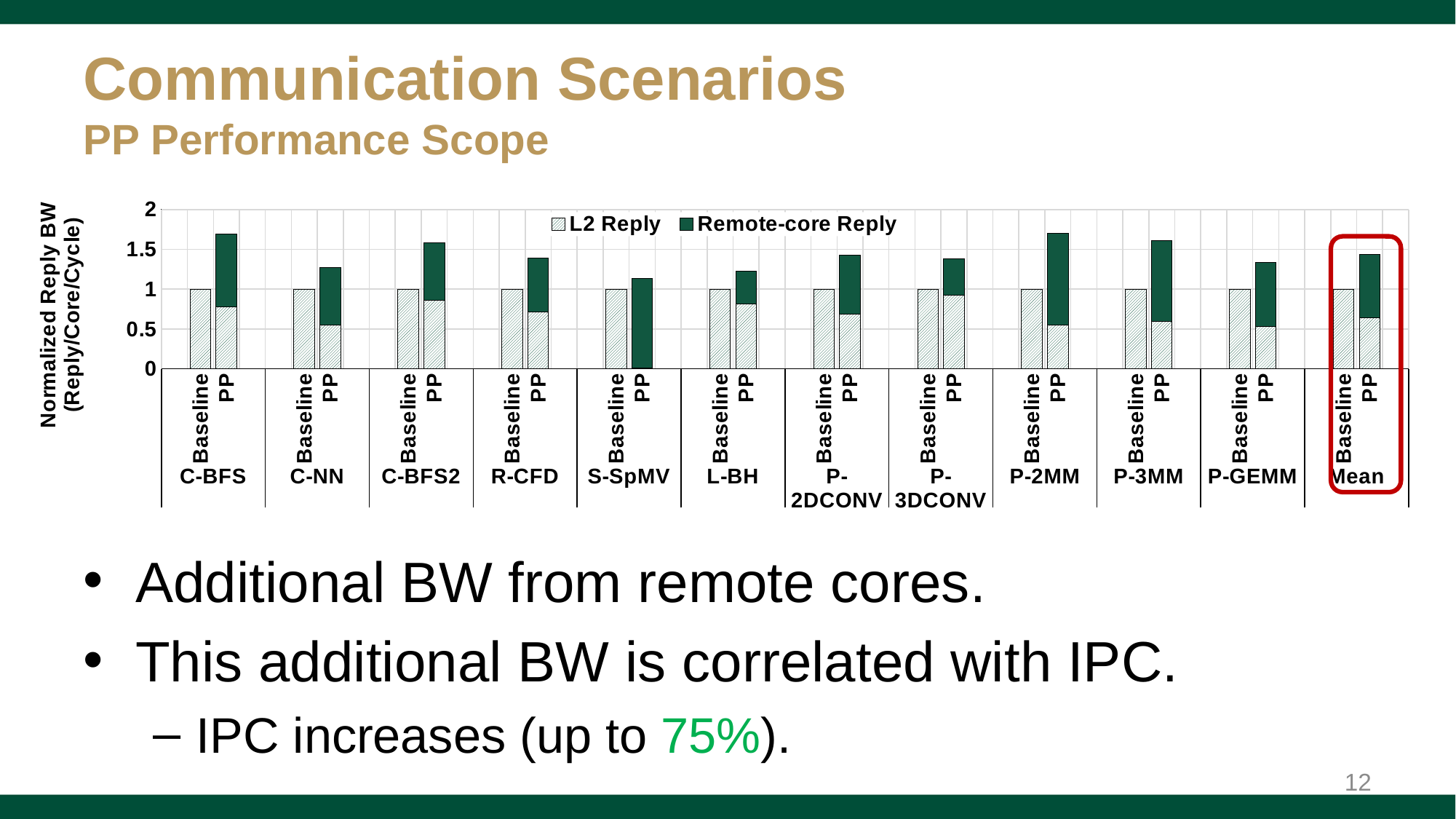

# Communication Scenarios PP Performance Scope

### Chart

| Category | L2 Reply | Remote-core Reply |
|---|---|---|
|  | None | None |
| Baseline | 1.0 | 0.0 |
| PP | 0.7783427495291901 | 0.9174603174603175 |
|  | None | None |
|  | None | None |
| Baseline | 1.0 | 0.0 |
| PP | 0.5490574439661571 | 0.7197565682054328 |
|  | None | None |
|  | None | None |
| Baseline | 1.0 | 0.0 |
| PP | 0.8572773267443229 | 0.7230262383809859 |
|  | None | None |
|  | None | None |
| Baseline | 1.0 | 0.0 |
| PP | 0.7126185669644092 | 0.6791017947512512 |
|  | None | None |
|  | None | None |
| Baseline | 1.0 | 0.0 |
| PP | 0.005235602094240837 | 1.130890052356021 |
|  | None | None |
|  | None | None |
| Baseline | 1.0 | 0.0 |
| PP | 0.8130053209868012 | 0.4102342616267015 |
|  | None | None |
|  | None | None |
| Baseline | 1.0 | 0.0 |
| PP | 0.6900958466453674 | 0.7337923918004484 |
|  | None | None |
|  | None | None |
| Baseline | 1.0 | 0.0 |
| PP | 0.9223505484128715 | 0.4614658240720565 |
|  | None | None |
|  | None | None |
| Baseline | 1.0 | 0.0 |
| PP | 0.5504674163392494 | 1.1505216095380026 |
|  | None | None |
|  | None | None |
| Baseline | 1.0 | 0.0 |
| PP | 0.59553591160221 | 1.0134806629834254 |
|  | None | None |
|  | None | None |
| Baseline | 1.0 | 0.0 |
| PP | 0.5309867141931303 | 0.8063431626701233 |
|  | None | None |
|  | None | None |
| Baseline | 1.0 | 0.0 |
| PP | 0.6368157679525409 | 0.7950975348949787 |
|  | None | None |
Additional BW from remote cores.
This additional BW is correlated with IPC.
IPC increases (up to 75%).
12